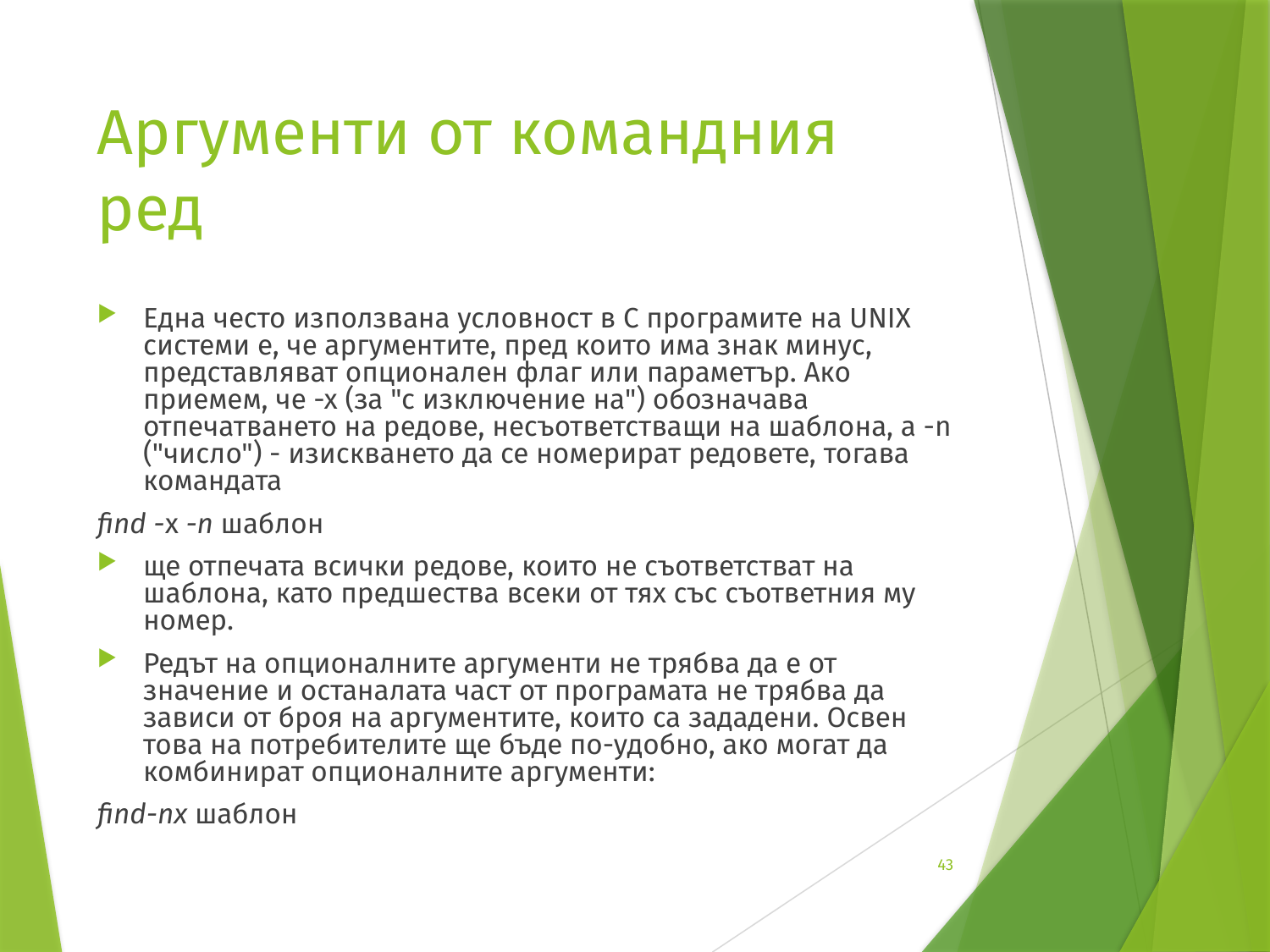

# Аргументи от командния ред
Една често използвана условност в С програмите на UNIX системи е, че аргументите, пред които има знак минус, представляват опционален флаг или параметър. Ако приемем, че -х (за "с изключение на") обозначава отпечатването на редове, несъответстващи на шаблона, а -n ("число") - изискването да се номерират редовете, тогава командата
find -х -n шаблон
ще отпечата всички редове, които не съответстват на шаблона, като предшества всеки от тях със съответния му номер.
Редът на опционалните аргументи не трябва да е от значение и останалата част от програмата не трябва да зависи от броя на аргументите, които са зададени. Освен това на потребителите ще бъде по-удобно, ако могат да комбинират опционалните аргументи:
find-nx шаблон

43